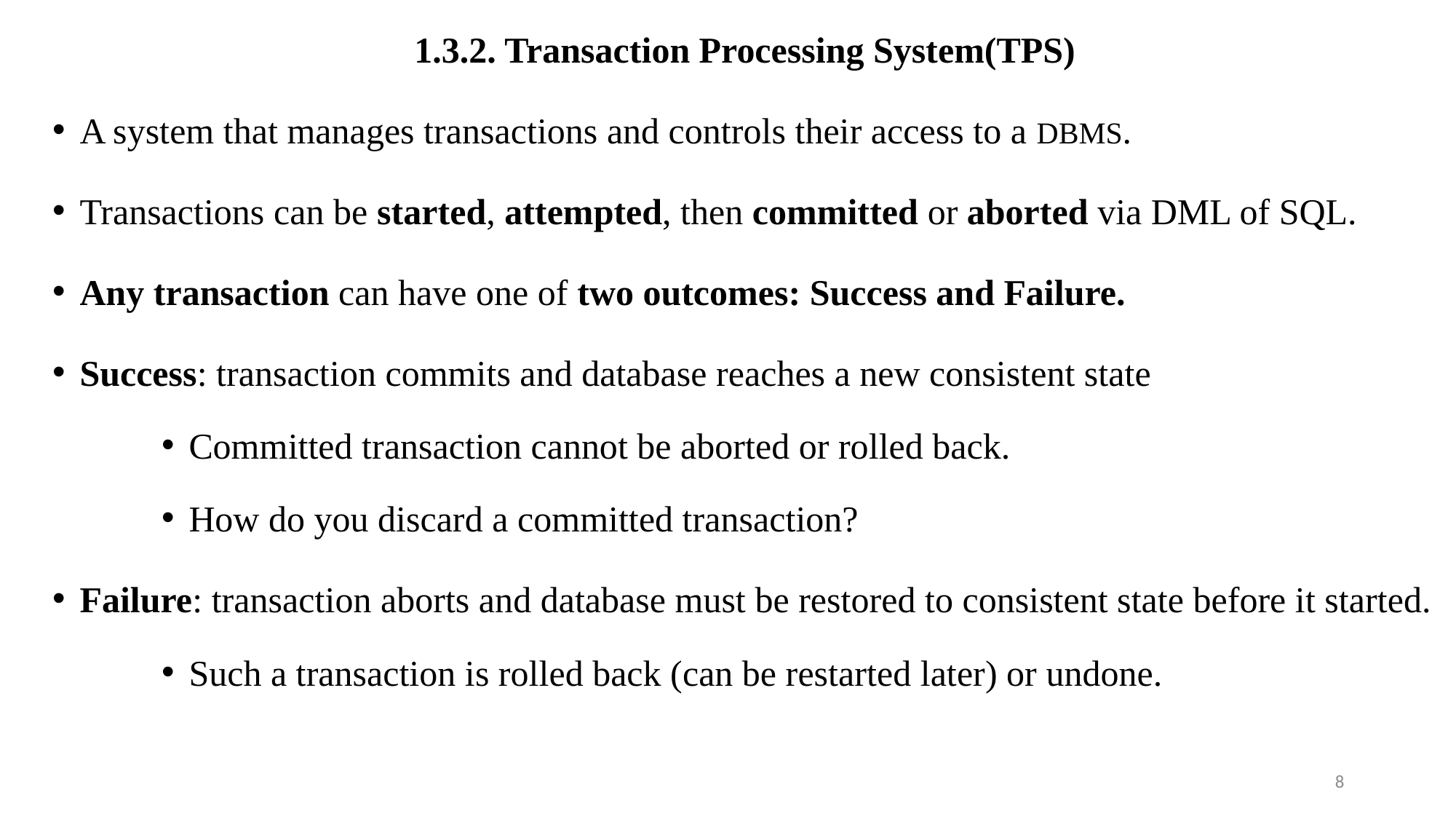

1.3.2. Transaction Processing System(TPS)
A system that manages transactions and controls their access to a DBMS.
Transactions can be started, attempted, then committed or aborted via DML of SQL.
Any transaction can have one of two outcomes: Success and Failure.
Success: transaction commits and database reaches a new consistent state
Committed transaction cannot be aborted or rolled back.
How do you discard a committed transaction?
Failure: transaction aborts and database must be restored to consistent state before it started.
Such a transaction is rolled back (can be restarted later) or undone.

8